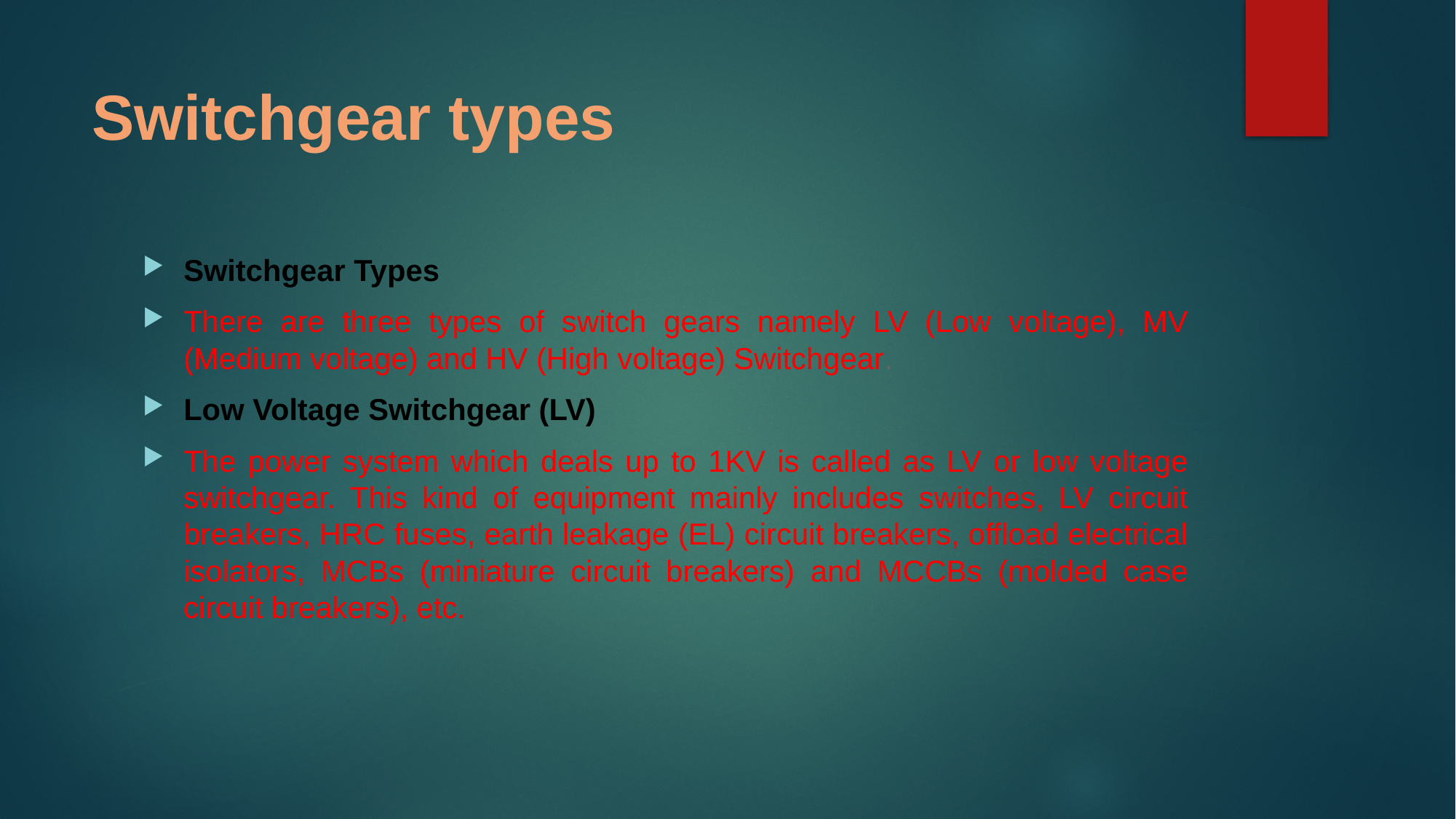

# Switchgear types
Switchgear Types
There are three types of switch gears namely LV (Low voltage), MV (Medium voltage) and HV (High voltage) Switchgear.
Low Voltage Switchgear (LV)
The power system which deals up to 1KV is called as LV or low voltage switchgear. This kind of equipment mainly includes switches, LV circuit breakers, HRC fuses, earth leakage (EL) circuit breakers, offload electrical isolators, MCBs (miniature circuit breakers) and MCCBs (molded case circuit breakers), etc.